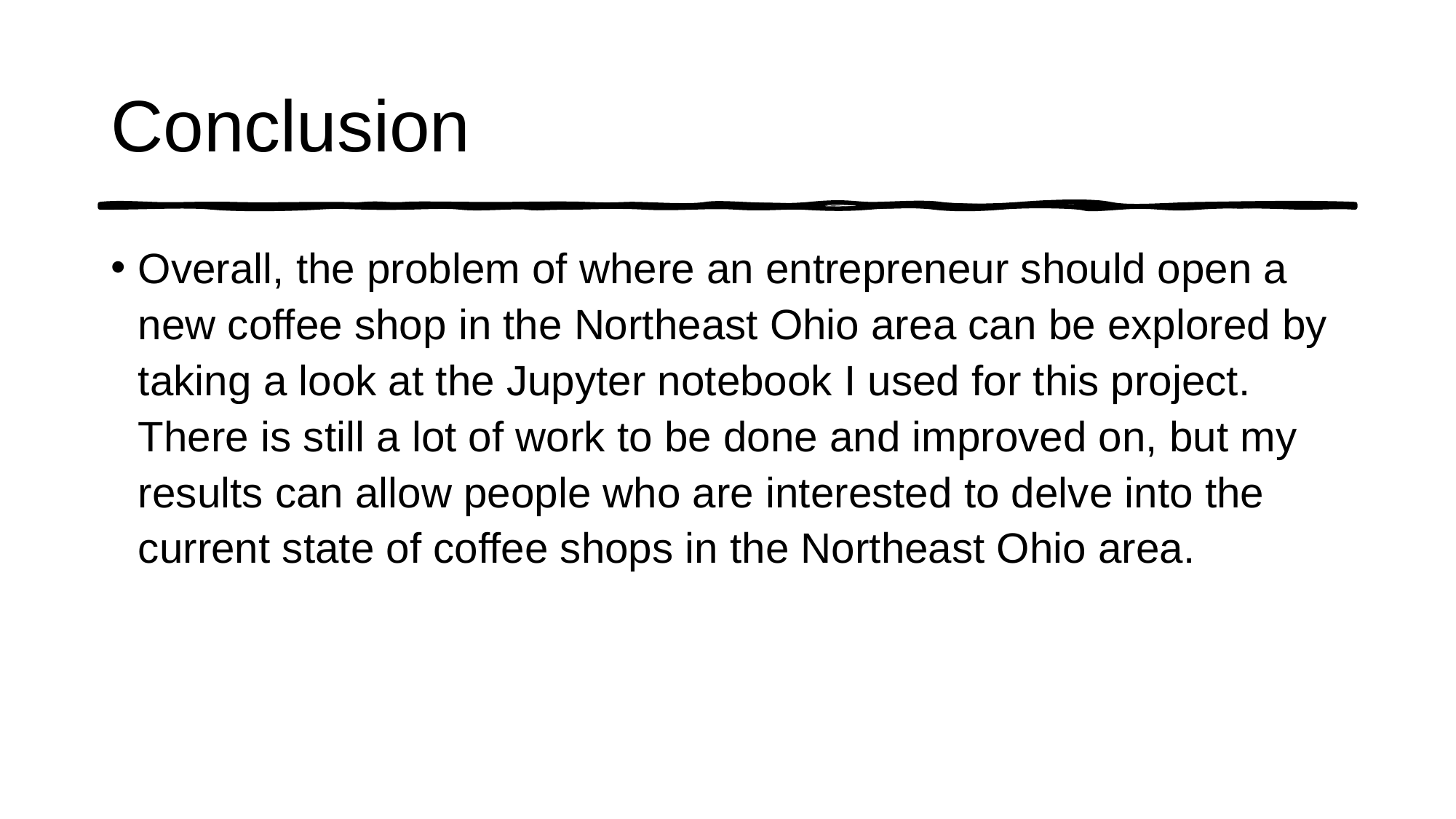

# Conclusion
Overall, the problem of where an entrepreneur should open a new coffee shop in the Northeast Ohio area can be explored by taking a look at the Jupyter notebook I used for this project. There is still a lot of work to be done and improved on, but my results can allow people who are interested to delve into the current state of coffee shops in the Northeast Ohio area.